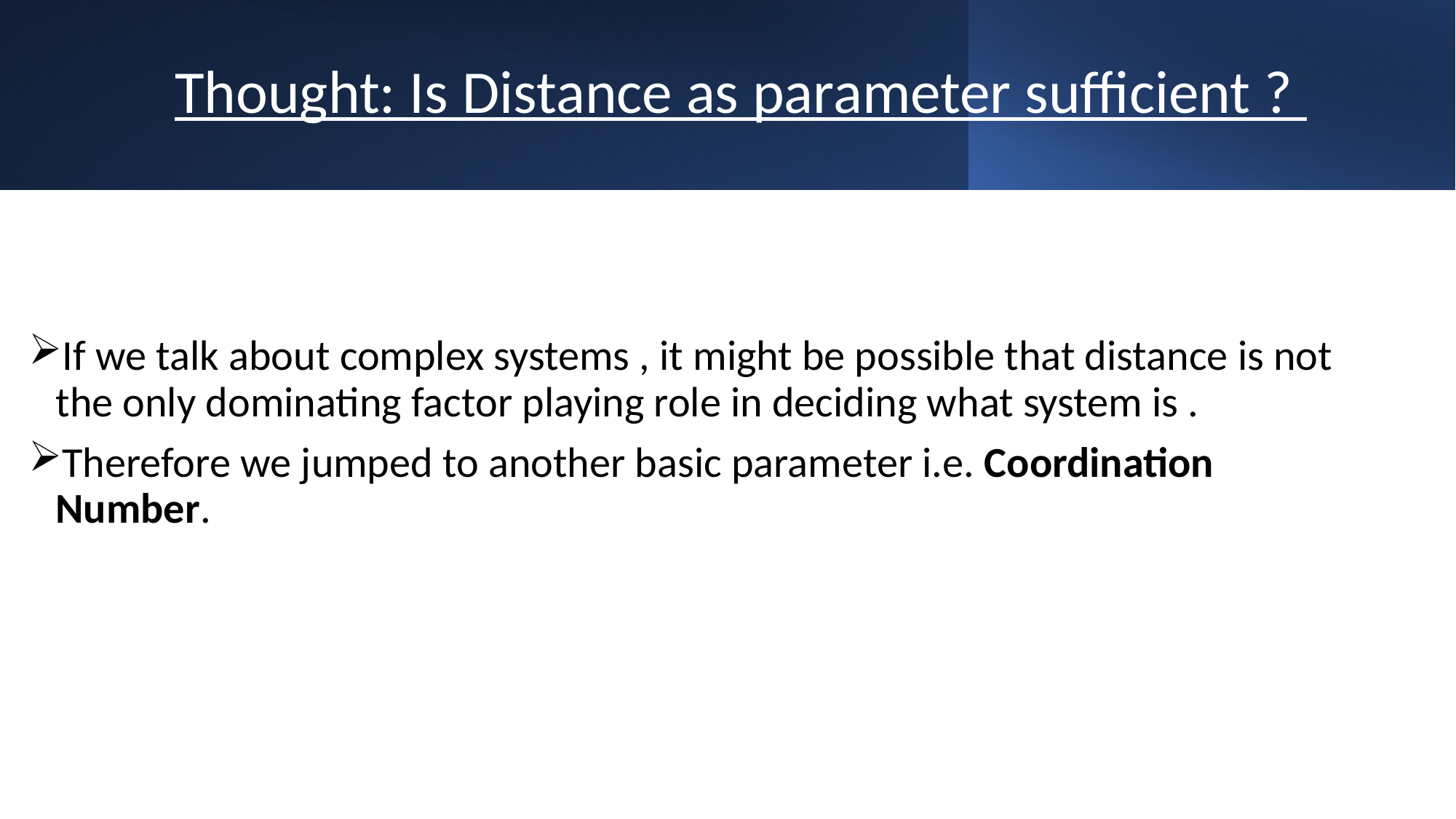

# Thought: Is Distance as parameter sufficient ?
If we talk about complex systems , it might be possible that distance is not the only dominating factor playing role in deciding what system is .
Therefore we jumped to another basic parameter i.e. Coordination Number.